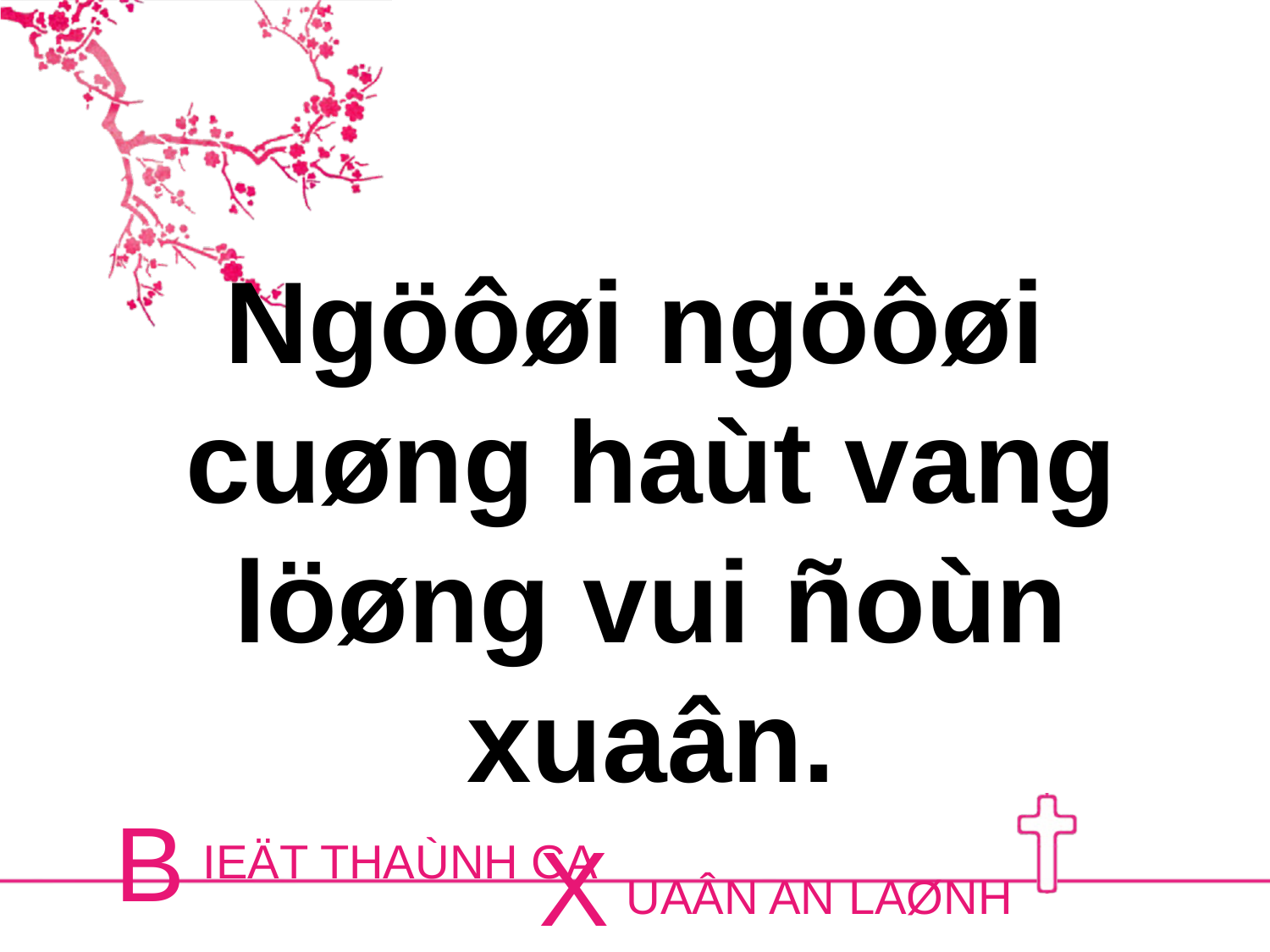

Ngöôøi ngöôøi
cuøng haùt vang löøng vui ñoùn xuaân.
B
X
IEÄT THAÙNH CA
UAÂN AN LAØNH